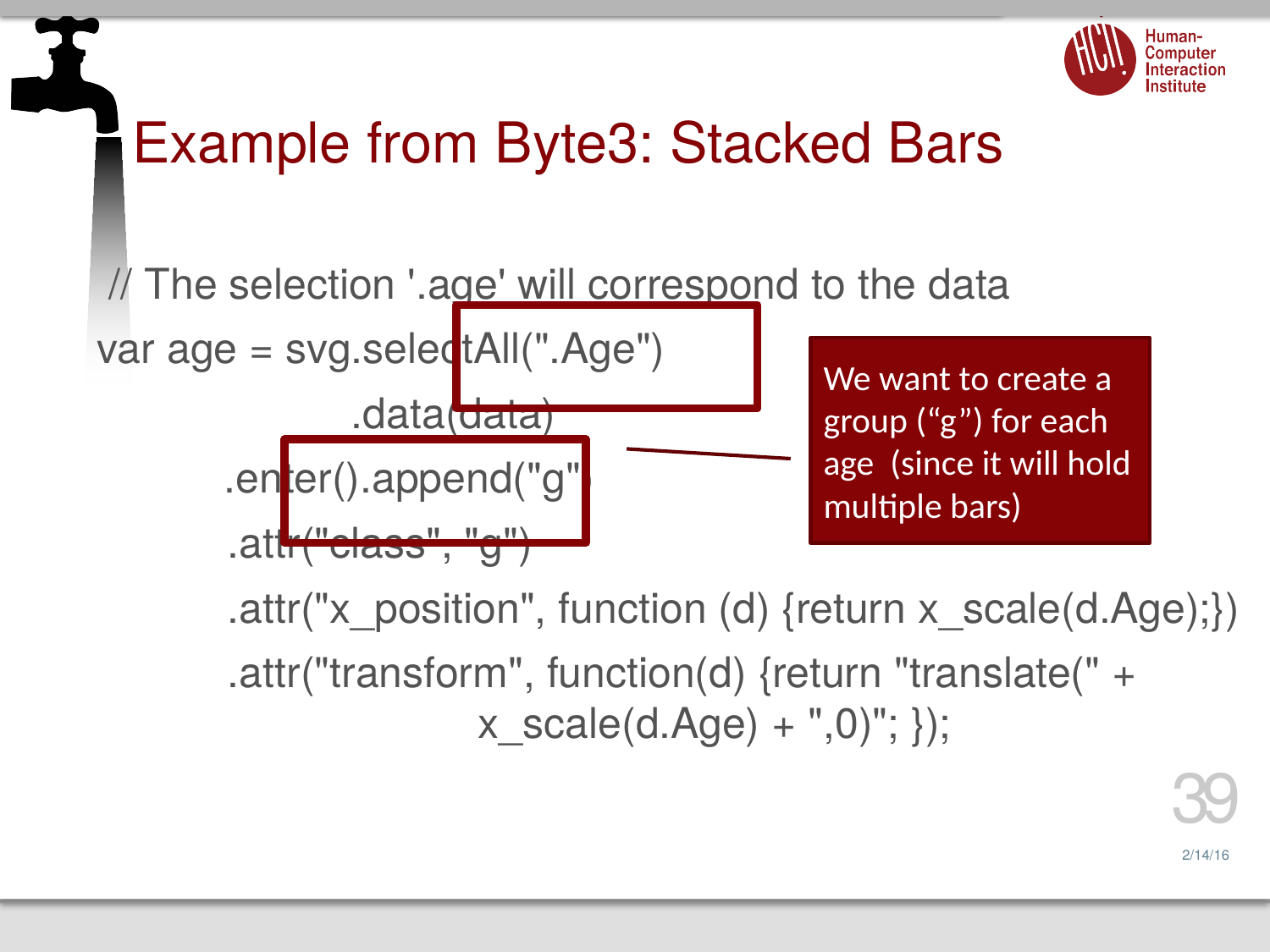

# Example from Byte3: Stacked Bars
 // The selection '.age' will correspond to the data
var age = svg.selectAll(".Age")
		.data(data)
	.enter().append("g")
           .attr("class", "g")
           .attr("x_position", function (d) {return x_scale(d.Age);})
           .attr("transform", function(d) {return "translate(" + 				x_scale(d.Age) + ",0)"; });

We want to create a group (“g”) for each age  (since it will hold multiple bars)

39
2/14/16